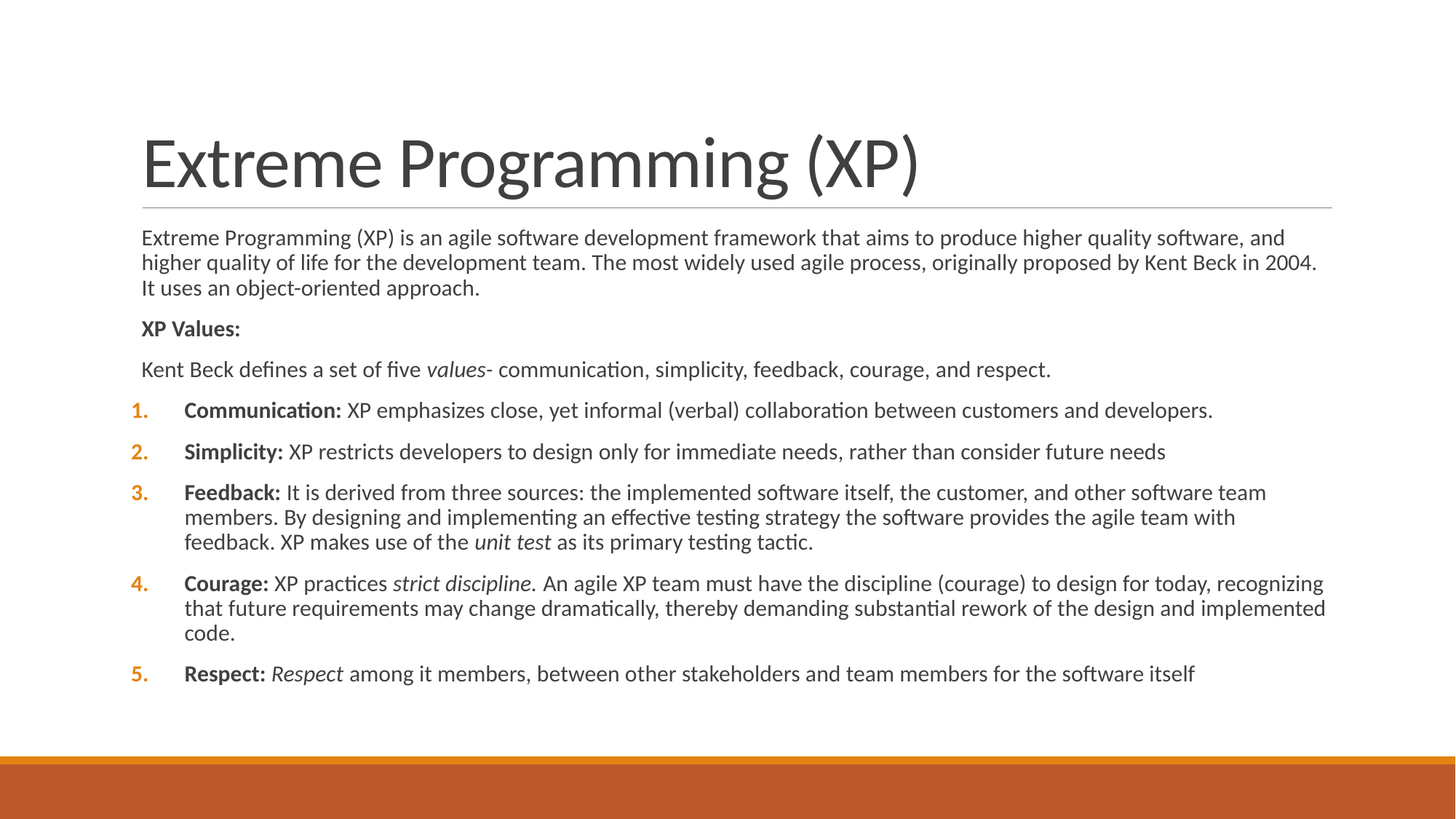

# Extreme Programming (XP)
Extreme Programming (XP) is an agile software development framework that aims to produce higher quality software, and higher quality of life for the development team. The most widely used agile process, originally proposed by Kent Beck in 2004. It uses an object-oriented approach.
XP Values:
Kent Beck defines a set of five values- communication, simplicity, feedback, courage, and respect.
Communication: XP emphasizes close, yet informal (verbal) collaboration between customers and developers.
Simplicity: XP restricts developers to design only for immediate needs, rather than consider future needs
Feedback: It is derived from three sources: the implemented software itself, the customer, and other software team members. By designing and implementing an effective testing strategy the software provides the agile team with feedback. XP makes use of the unit test as its primary testing tactic.
Courage: XP practices strict discipline. An agile XP team must have the discipline (courage) to design for today, recognizing that future requirements may change dramatically, thereby demanding substantial rework of the design and implemented code.
Respect: Respect among it members, between other stakeholders and team members for the software itself